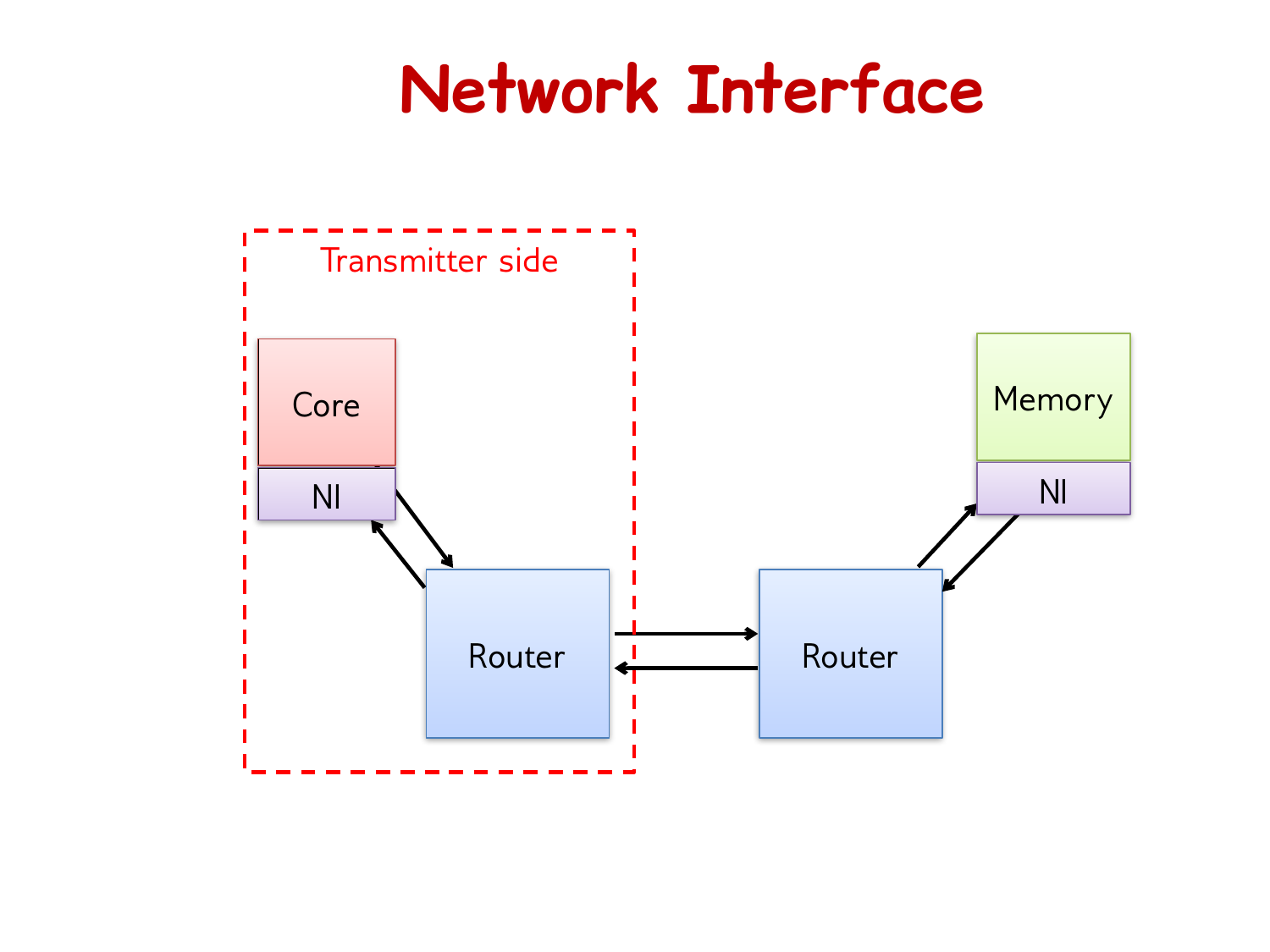

Network Interface
Transmitter side
Memory
NI
Core
NI
Router
Router